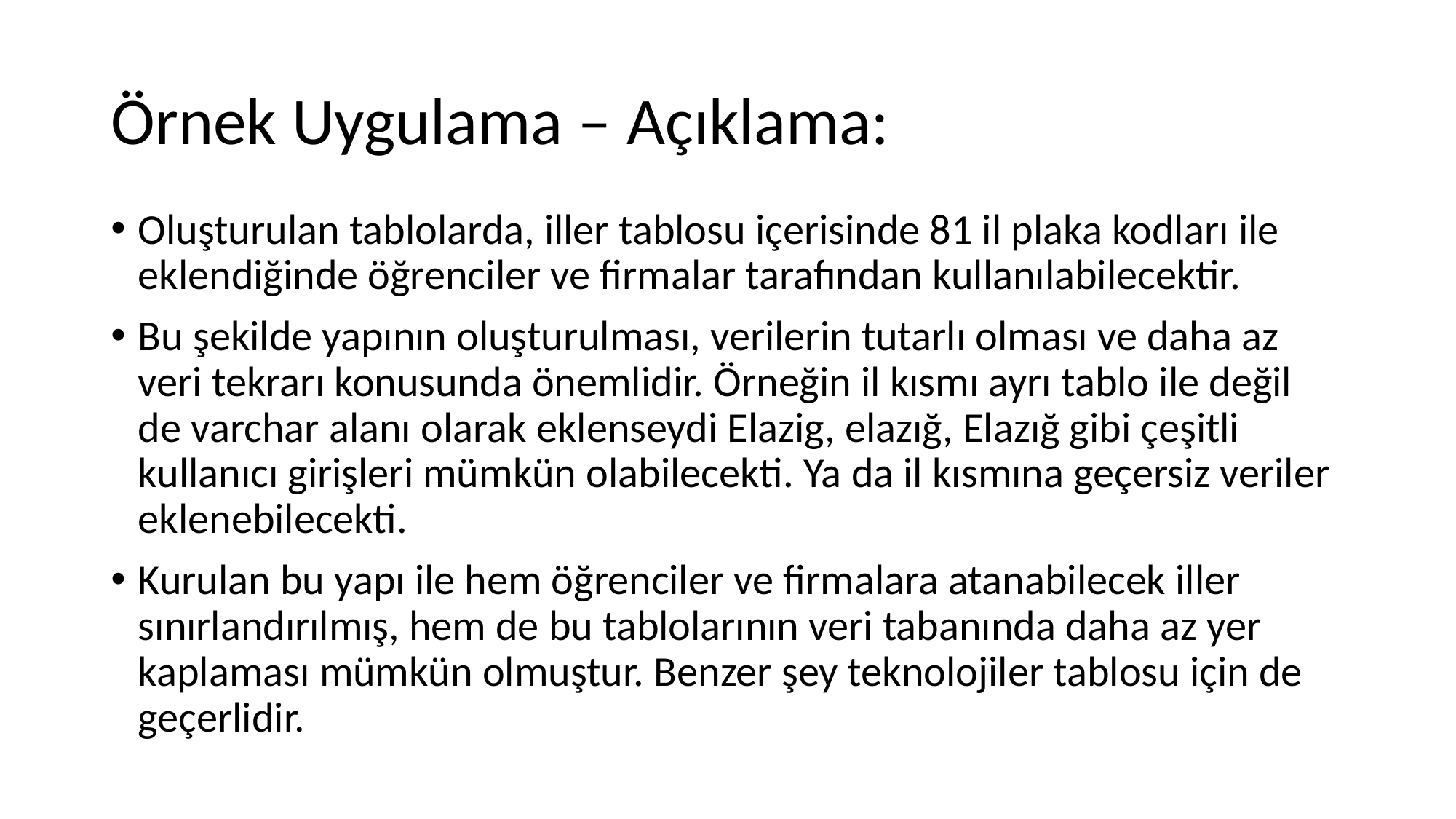

# Örnek Uygulama – Açıklama:
Oluşturulan tablolarda, iller tablosu içerisinde 81 il plaka kodları ile eklendiğinde öğrenciler ve firmalar tarafından kullanılabilecektir.
Bu şekilde yapının oluşturulması, verilerin tutarlı olması ve daha az veri tekrarı konusunda önemlidir. Örneğin il kısmı ayrı tablo ile değil de varchar alanı olarak eklenseydi Elazig, elazığ, Elazığ gibi çeşitli kullanıcı girişleri mümkün olabilecekti. Ya da il kısmına geçersiz veriler eklenebilecekti.
Kurulan bu yapı ile hem öğrenciler ve firmalara atanabilecek iller sınırlandırılmış, hem de bu tablolarının veri tabanında daha az yer kaplaması mümkün olmuştur. Benzer şey teknolojiler tablosu için de geçerlidir.